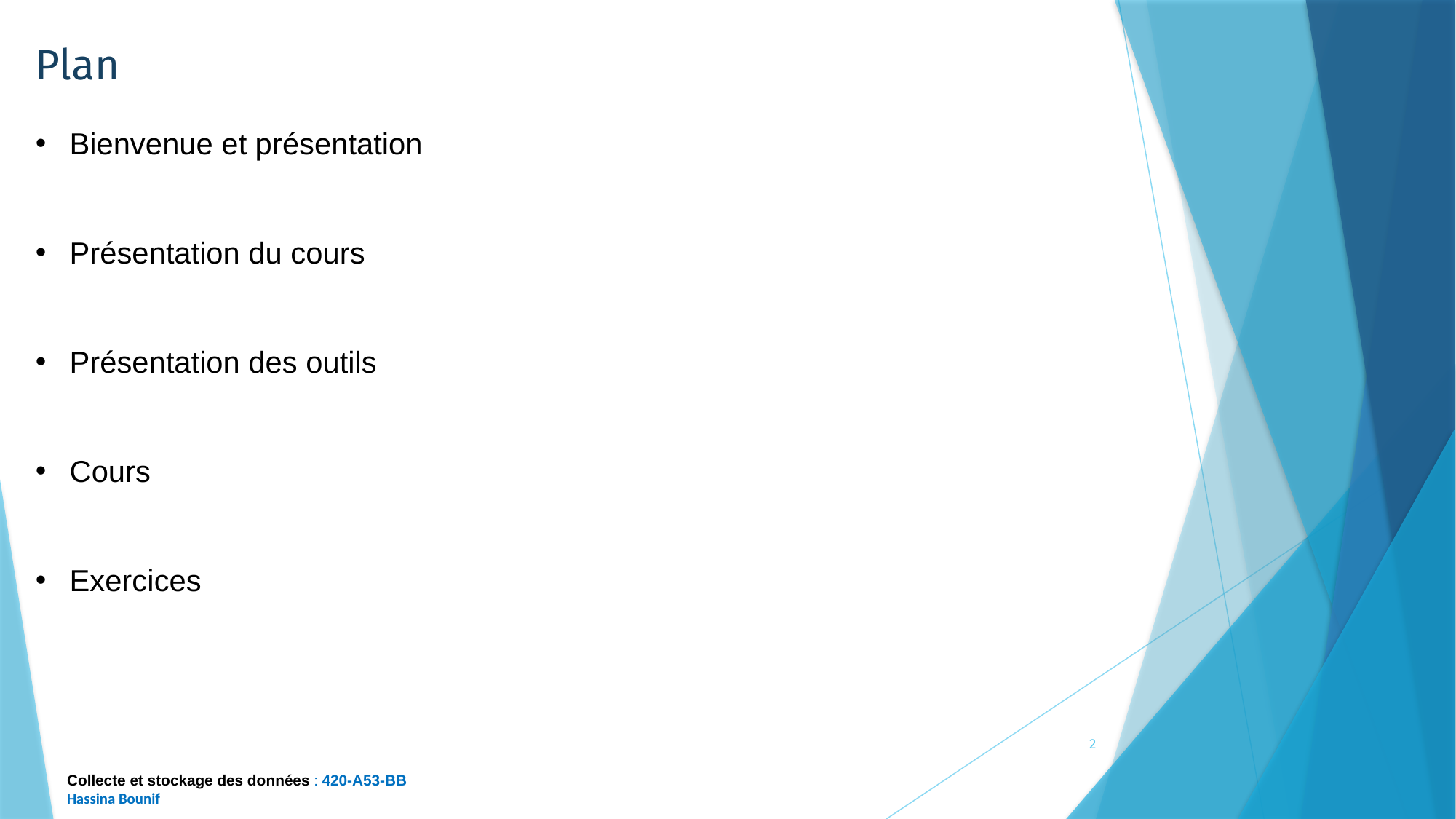

Plan

Bienvenue et présentation

Présentation du cours

Présentation des outils

Cours

Exercices
2